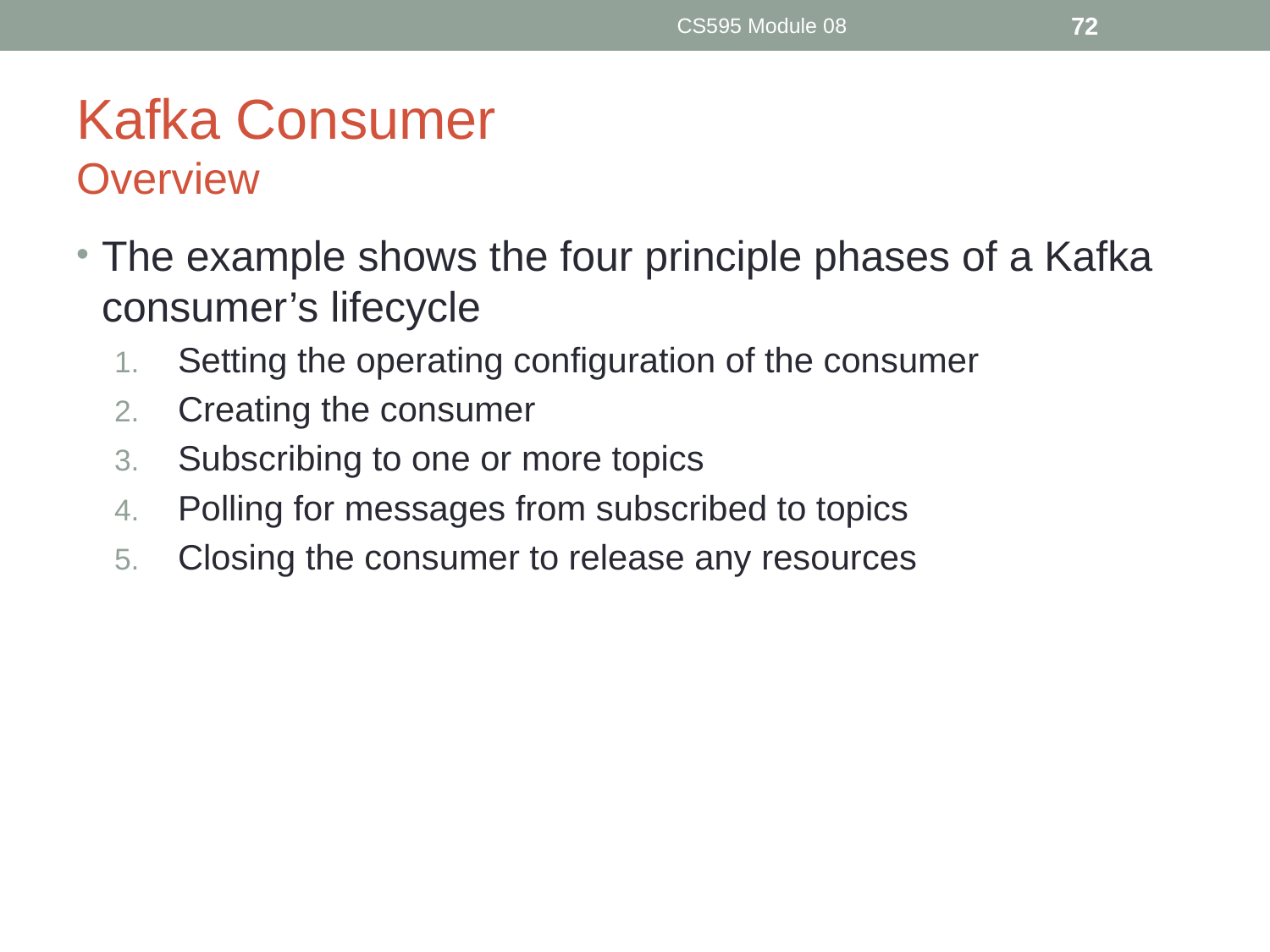

CS595 Module 08
72
# Kafka Consumer Overview
The example shows the four principle phases of a Kafka consumer’s lifecycle
Setting the operating configuration of the consumer
Creating the consumer
Subscribing to one or more topics
Polling for messages from subscribed to topics
Closing the consumer to release any resources